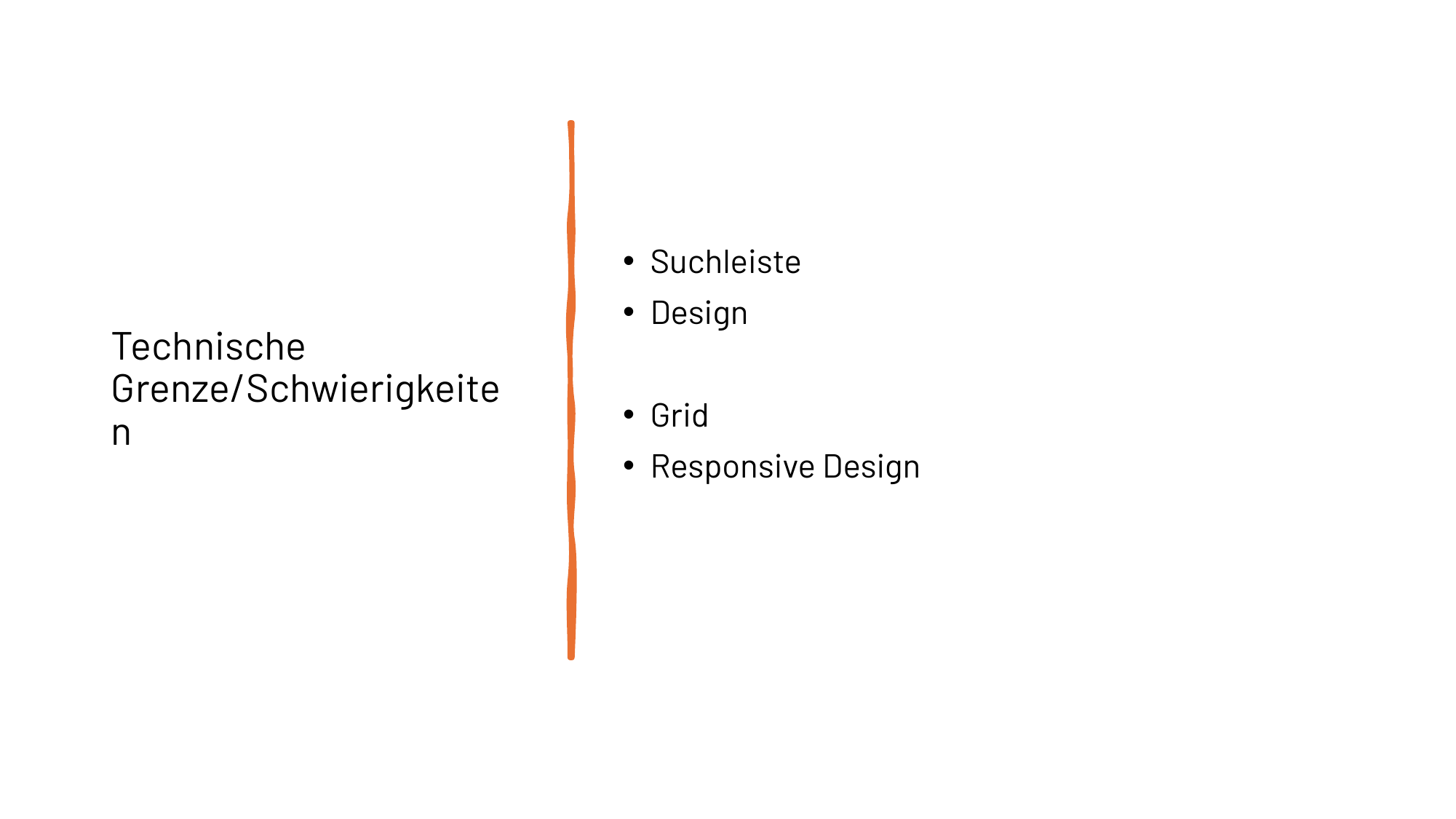

# Technische Grenze/Schwierigkeiten
Suchleiste
Design

Grid
Responsive Design